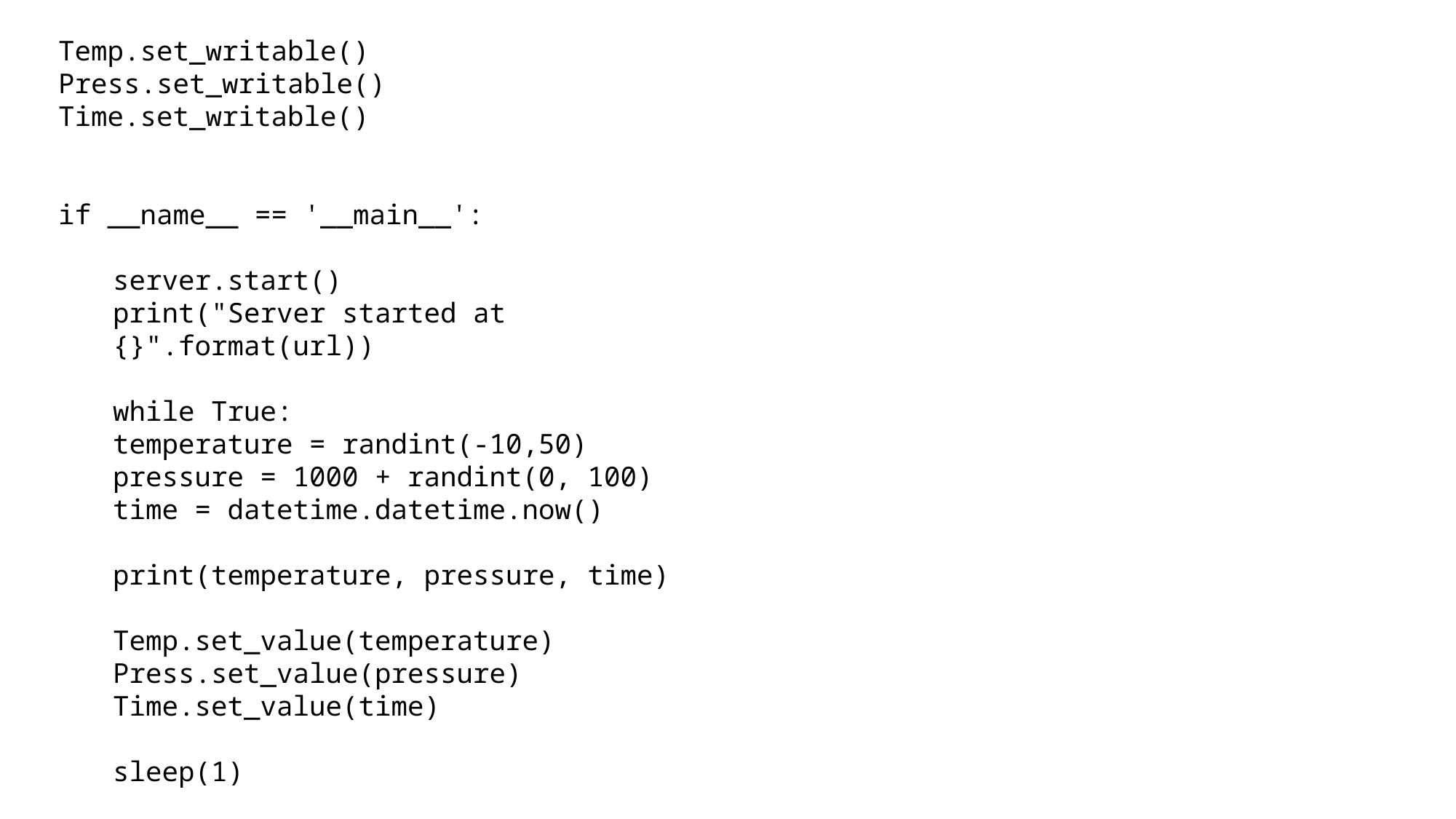

Temp.set_writable()
Press.set_writable()
Time.set_writable()
if __name__ == '__main__':
server.start()
print("Server started at {}".format(url))
while True:
temperature = randint(-10,50)
pressure = 1000 + randint(0, 100)
time = datetime.datetime.now()
print(temperature, pressure, time)
Temp.set_value(temperature)
Press.set_value(pressure)
Time.set_value(time)
sleep(1)